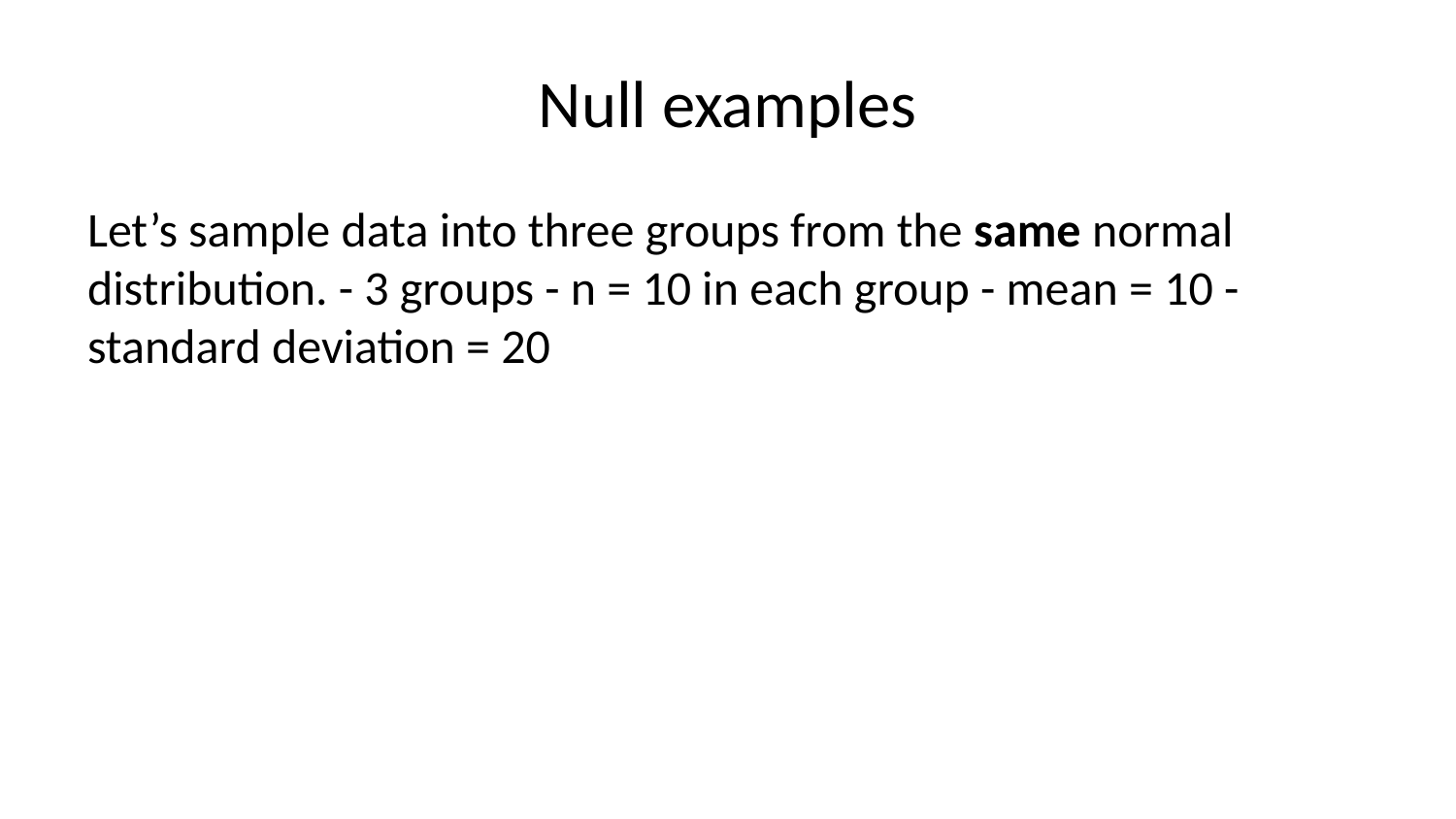

# Null examples
Let’s sample data into three groups from the same normal distribution. - 3 groups - n = 10 in each group - mean = 10 - standard deviation = 20